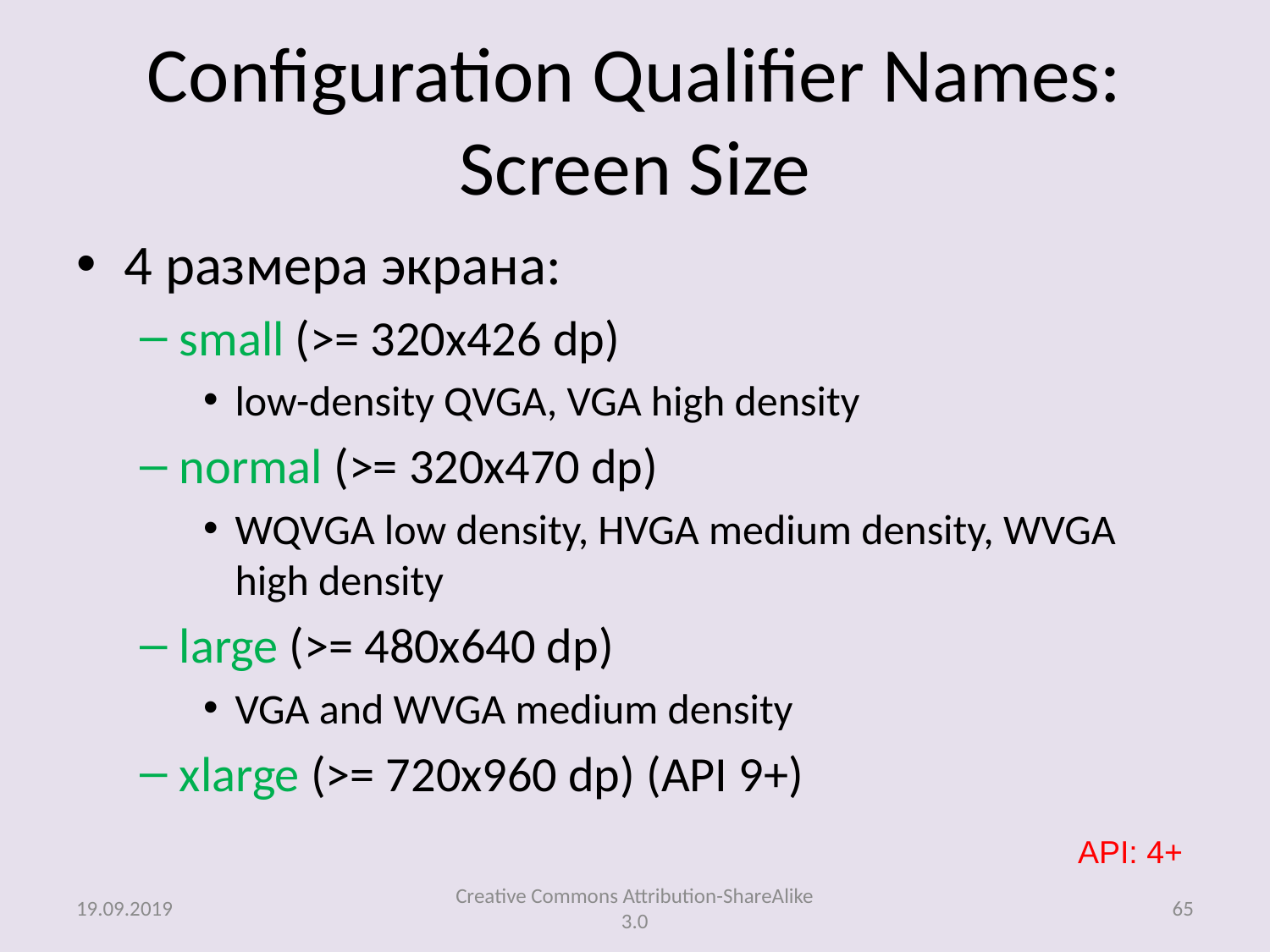

# Configuration Qualifier Names: Screen Size
4 размера экрана:
small (>= 320x426 dp)
low-density QVGA, VGA high density
normal (>= 320x470 dp)
WQVGA low density, HVGA medium density, WVGA high density
large (>= 480x640 dp)
VGA and WVGA medium density
xlarge (>= 720x960 dp) (API 9+)
API: 4+
19.09.2019
Creative Commons Attribution-ShareAlike 3.0
65